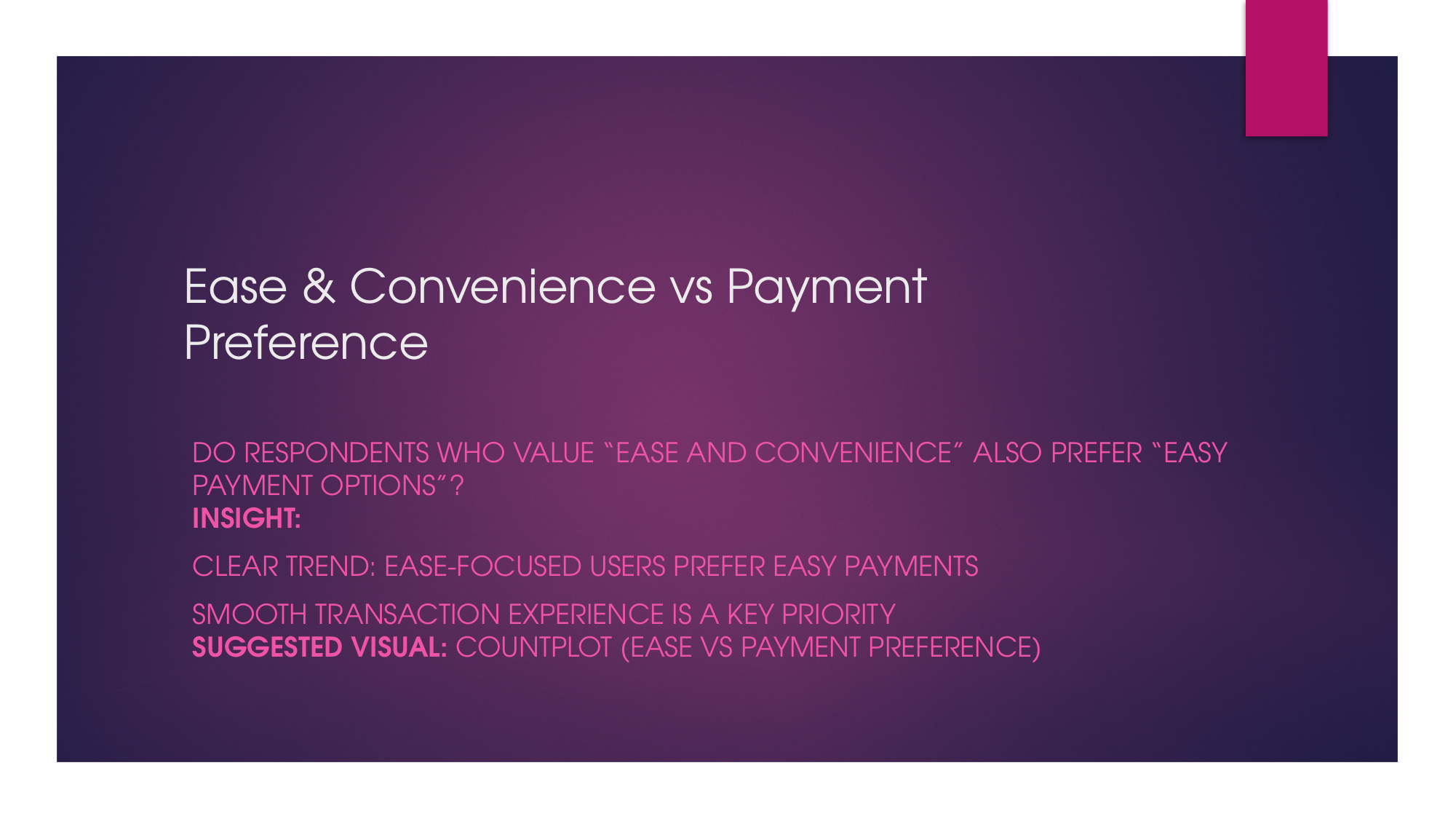

# Ease & Convenience vs Payment Preference
Do respondents who value “Ease and convenience” also prefer “Easy Payment options”?
Insight:
Clear trend: ease-focused users prefer easy payments
Smooth transaction experience is a key priority
Suggested Visual: Countplot (Ease vs Payment Preference)